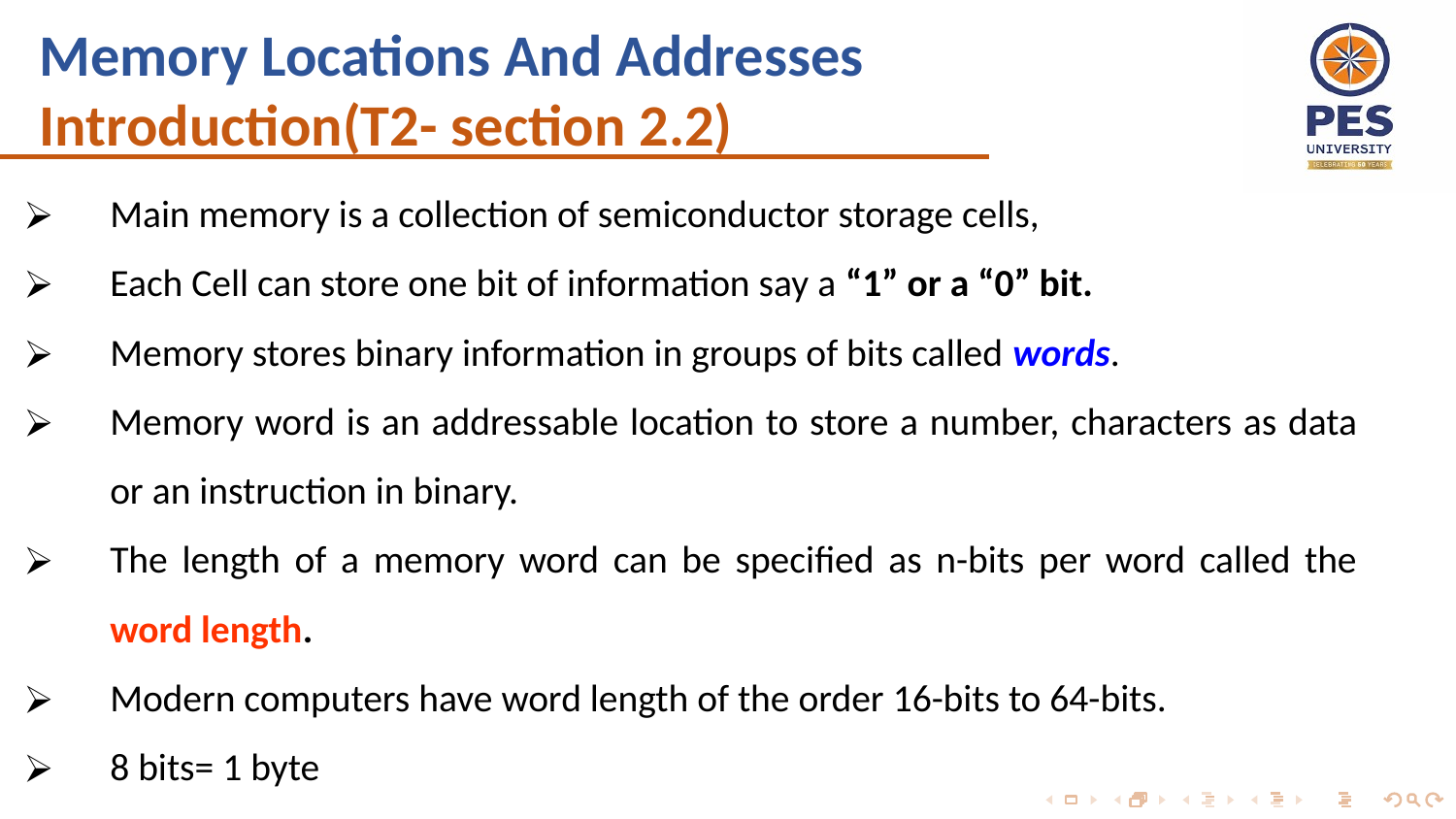

# Memory Locations And Addresses Introduction(T2- section 2.2)
Main memory is a collection of semiconductor storage cells,
Each Cell can store one bit of information say a “1” or a “0” bit.
Memory stores binary information in groups of bits called words.
Memory word is an addressable location to store a number, characters as data or an instruction in binary.
The length of a memory word can be specified as n-bits per word called the word length.
Modern computers have word length of the order 16-bits to 64-bits.
8 bits= 1 byte